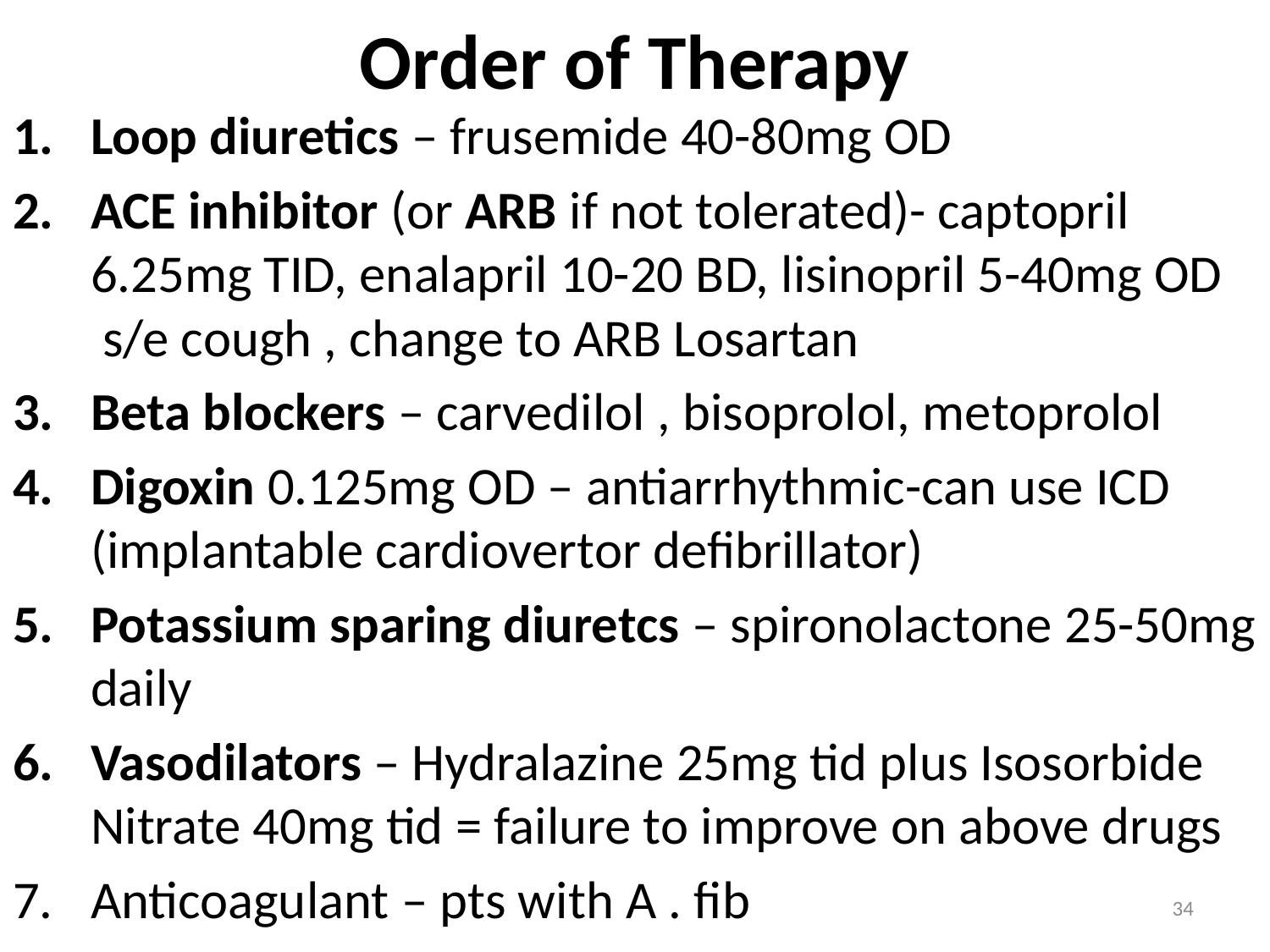

# Order of Therapy
Loop diuretics – frusemide 40-80mg OD
ACE inhibitor (or ARB if not tolerated)- captopril 6.25mg TID, enalapril 10-20 BD, lisinopril 5-40mg OD    s/e cough , change to ARB Losartan
Beta blockers – carvedilol , bisoprolol, metoprolol
Digoxin 0.125mg OD – antiarrhythmic-can use ICD (implantable cardiovertor defibrillator)
Potassium sparing diuretcs – spironolactone 25-50mg daily
Vasodilators – Hydralazine 25mg tid plus Isosorbide Nitrate 40mg tid = failure to improve on above drugs
Anticoagulant – pts with A . fib

34